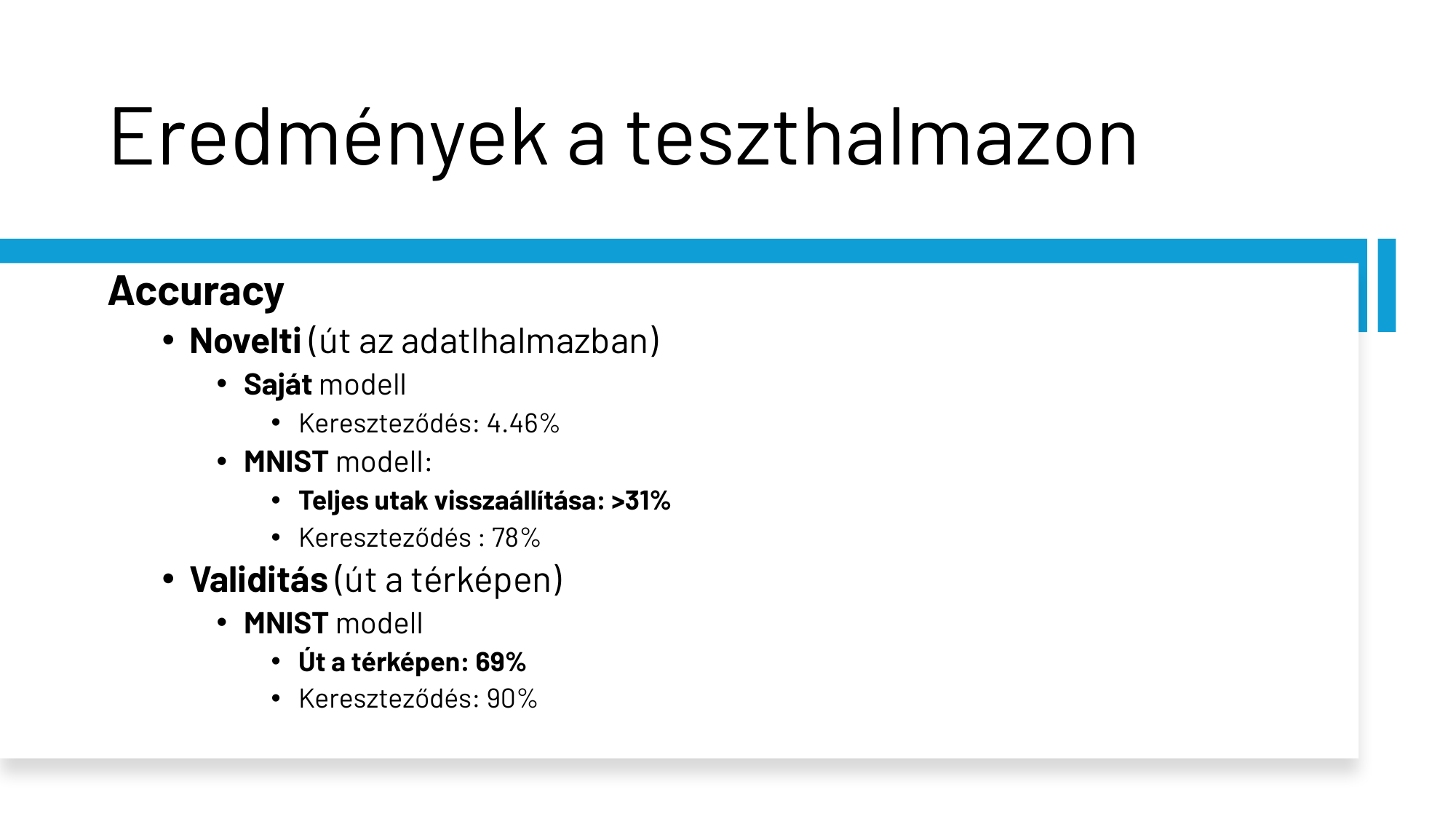

# Eredmények a teszthalmazon

Accuracy
Novelti (út az adatlhalmazban)
Saját modell
Kereszteződés: 4.46%
MNIST modell:
Teljes utak visszaállítása: >31%
Kereszteződés : 78%
Validitás (út a térképen)
MNIST modell
Út a térképen: 69%
Kereszteződés: 90%